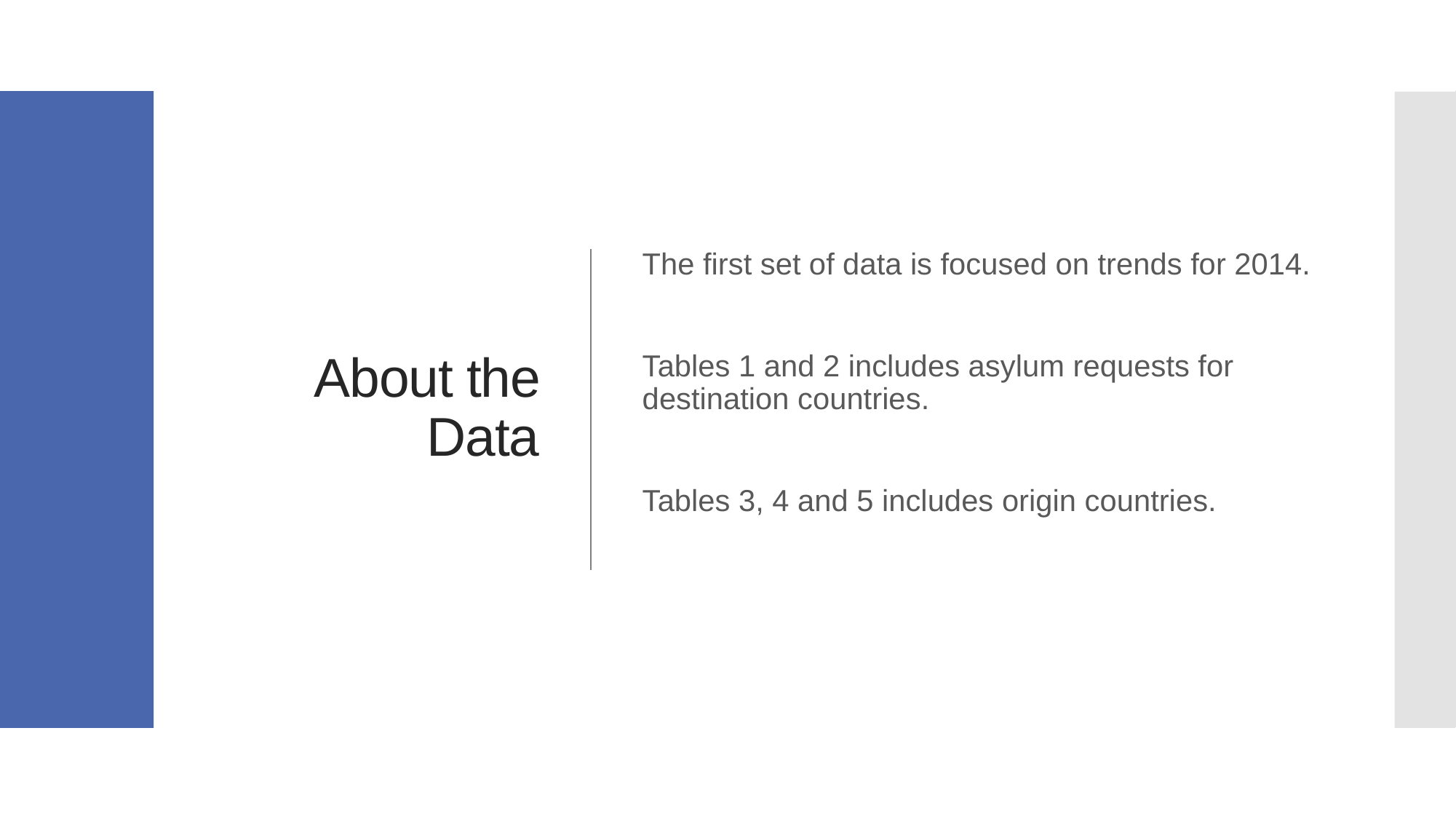

# About the Data
The first set of data is focused on trends for 2014.

Tables 1 and 2 includes asylum requests for destination countries.

Tables 3, 4 and 5 includes origin countries.

4